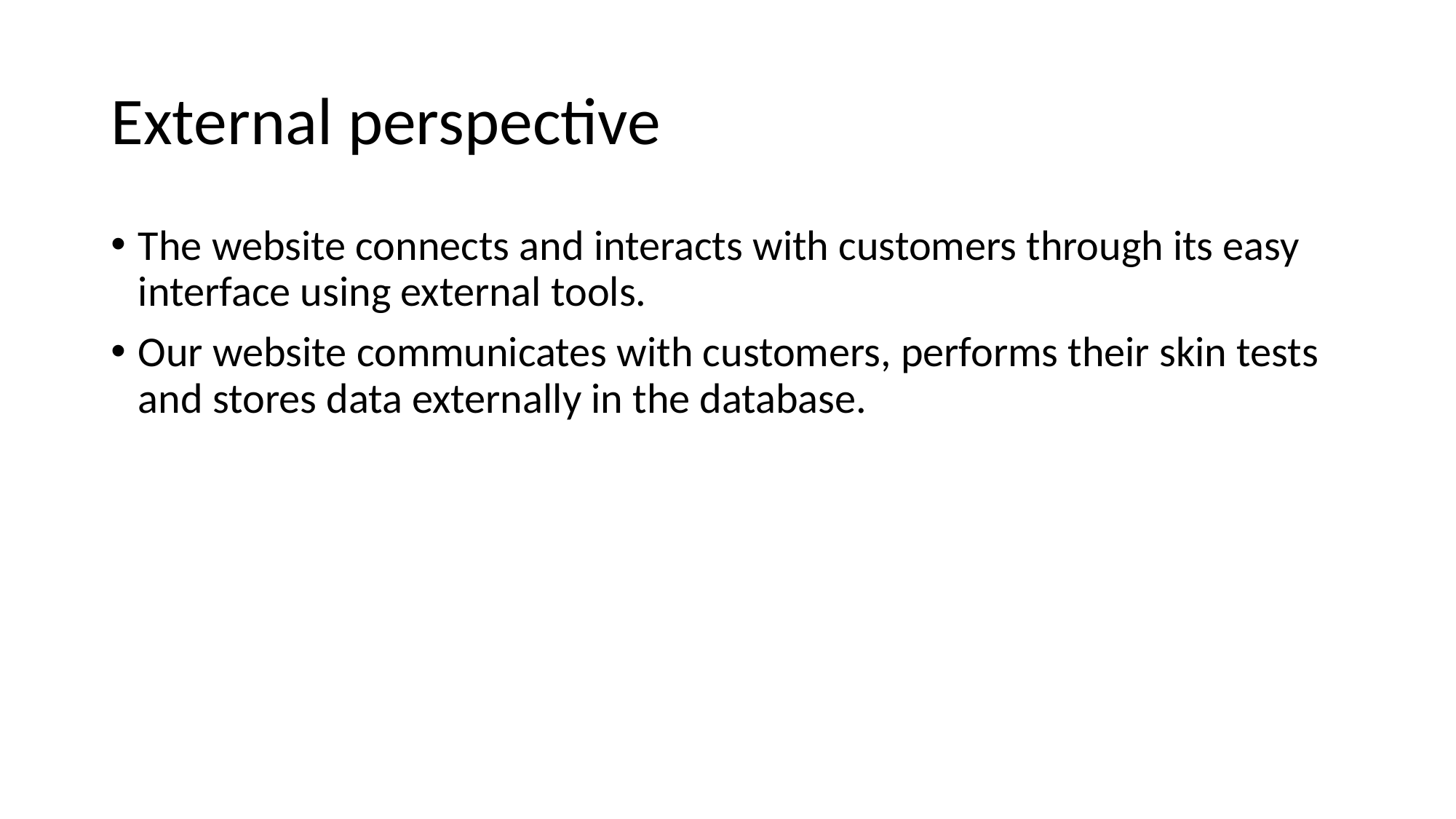

# External perspective
The website connects and interacts with customers through its easy interface using external tools.
Our website communicates with customers, performs their skin tests and stores data externally in the database.